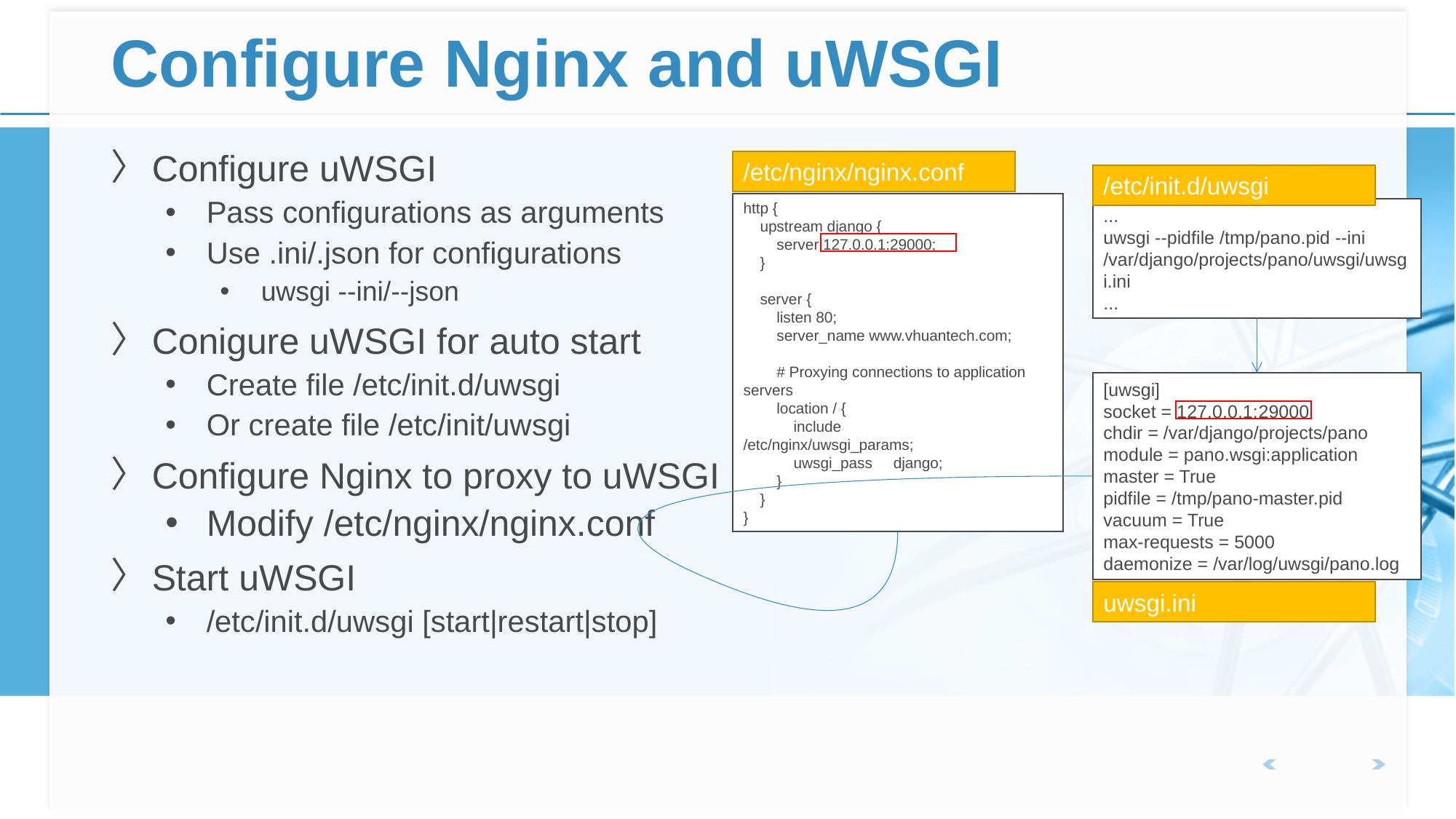

# Configure Nginx and uWSGI
Configure uWSGI
Pass configurations as arguments
Use .ini/.json for configurations
uwsgi --ini/--json
Conigure uWSGI for auto start
Create file /etc/init.d/uwsgi
Or create file /etc/init/uwsgi
Configure Nginx to proxy to uWSGI
Modify /etc/nginx/nginx.conf
Start uWSGI
/etc/init.d/uwsgi [start|restart|stop]
/etc/nginx/nginx.conf
/etc/init.d/uwsgi
http {
    upstream django {
        server 127.0.0.1:29000;
    }

    server {
        listen 80;
        server_name www.vhuantech.com;

        # Proxying connections to application servers
        location / {
            include            /etc/nginx/uwsgi_params;
            uwsgi_pass     django;
        }
    }
}
...
uwsgi --pidfile /tmp/pano.pid --ini /var/django/projects/pano/uwsgi/uwsgi.ini
...

[uwsgi]
socket = 127.0.0.1:29000
chdir = /var/django/projects/pano
module = pano.wsgi:application
master = True
pidfile = /tmp/pano-master.pid
vacuum = True
max-requests = 5000
daemonize = /var/log/uwsgi/pano.log

uwsgi.ini